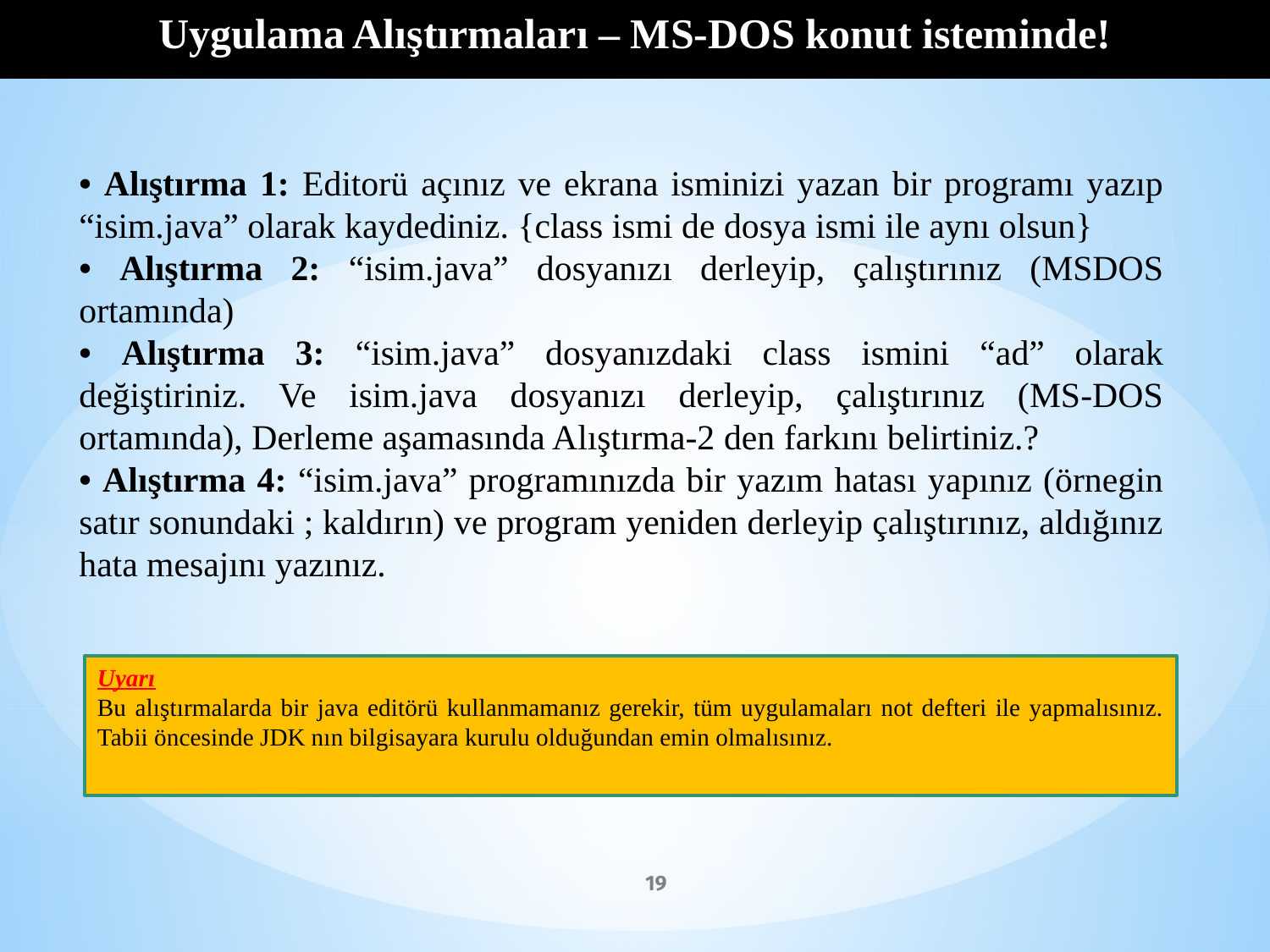

# Uygulama Alıştırmaları – MS-DOS konut isteminde!

• Alıştırma 1: Editorü açınız ve ekrana isminizi yazan bir programı yazıp “isim.java” olarak kaydediniz. {class ismi de dosya ismi ile aynı olsun}
• Alıştırma 2: “isim.java” dosyanızı derleyip, çalıştırınız (MSDOS ortamında)
• Alıştırma 3: “isim.java” dosyanızdaki class ismini “ad” olarak değiştiriniz. Ve isim.java dosyanızı derleyip, çalıştırınız (MS-DOS ortamında), Derleme aşamasında Alıştırma-2 den farkını belirtiniz.?
• Alıştırma 4: “isim.java” programınızda bir yazım hatası yapınız (örnegin satır sonundaki ; kaldırın) ve program yeniden derleyip çalıştırınız, aldığınız hata mesajını yazınız.

Uyarı
Bu alıştırmalarda bir java editörü kullanmamanız gerekir, tüm uygulamaları not defteri ile yapmalısınız. Tabii öncesinde JDK nın bilgisayara kurulu olduğundan emin olmalısınız.

19